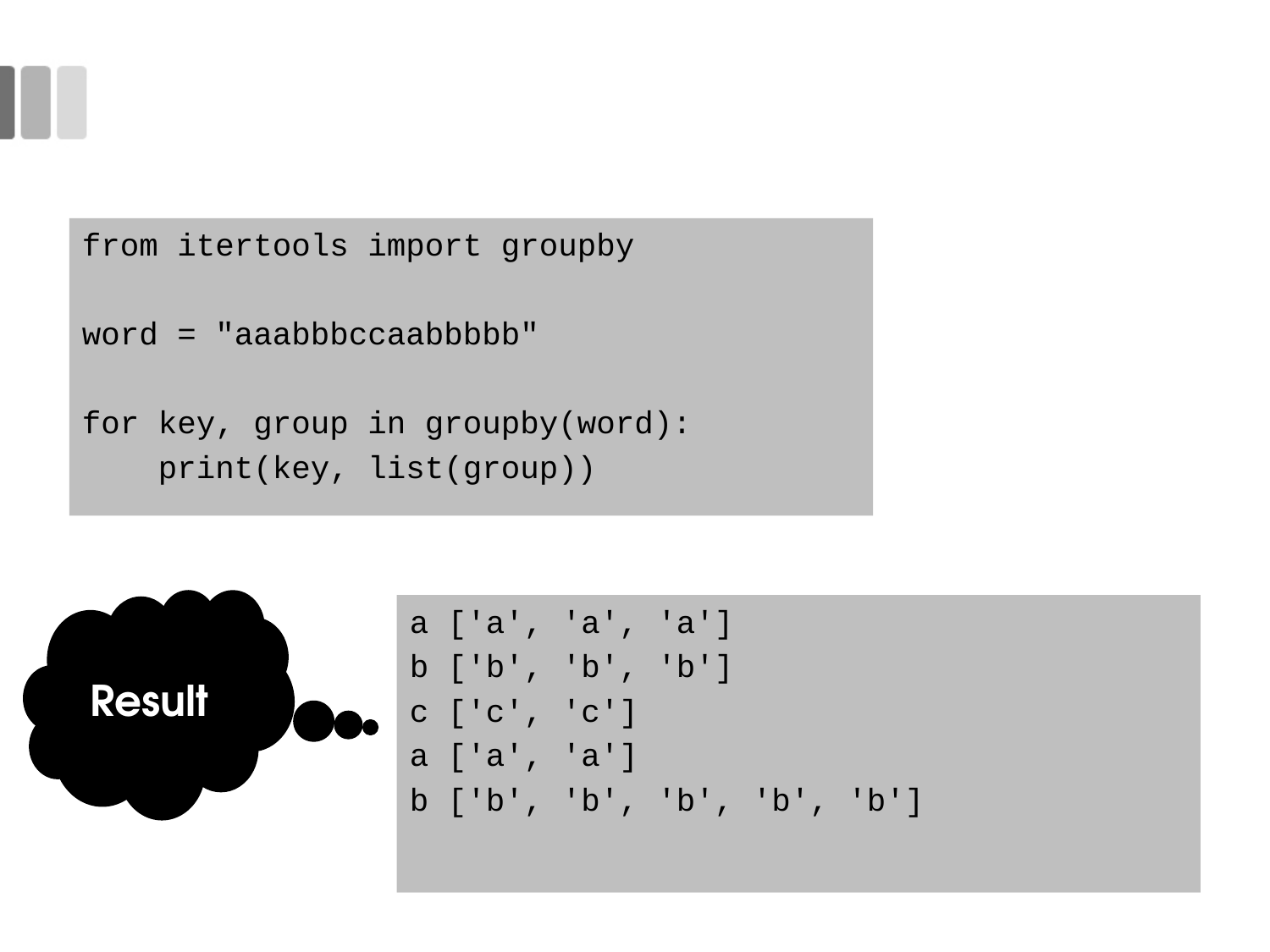

#
from itertools import groupby

word = "aaabbbccaabbbbb"

for key, group in groupby(word):
    print(key, list(group))
Result
a ['a', 'a', 'a']
b ['b', 'b', 'b']
c ['c', 'c']
a ['a', 'a']
b ['b', 'b', 'b', 'b', 'b']